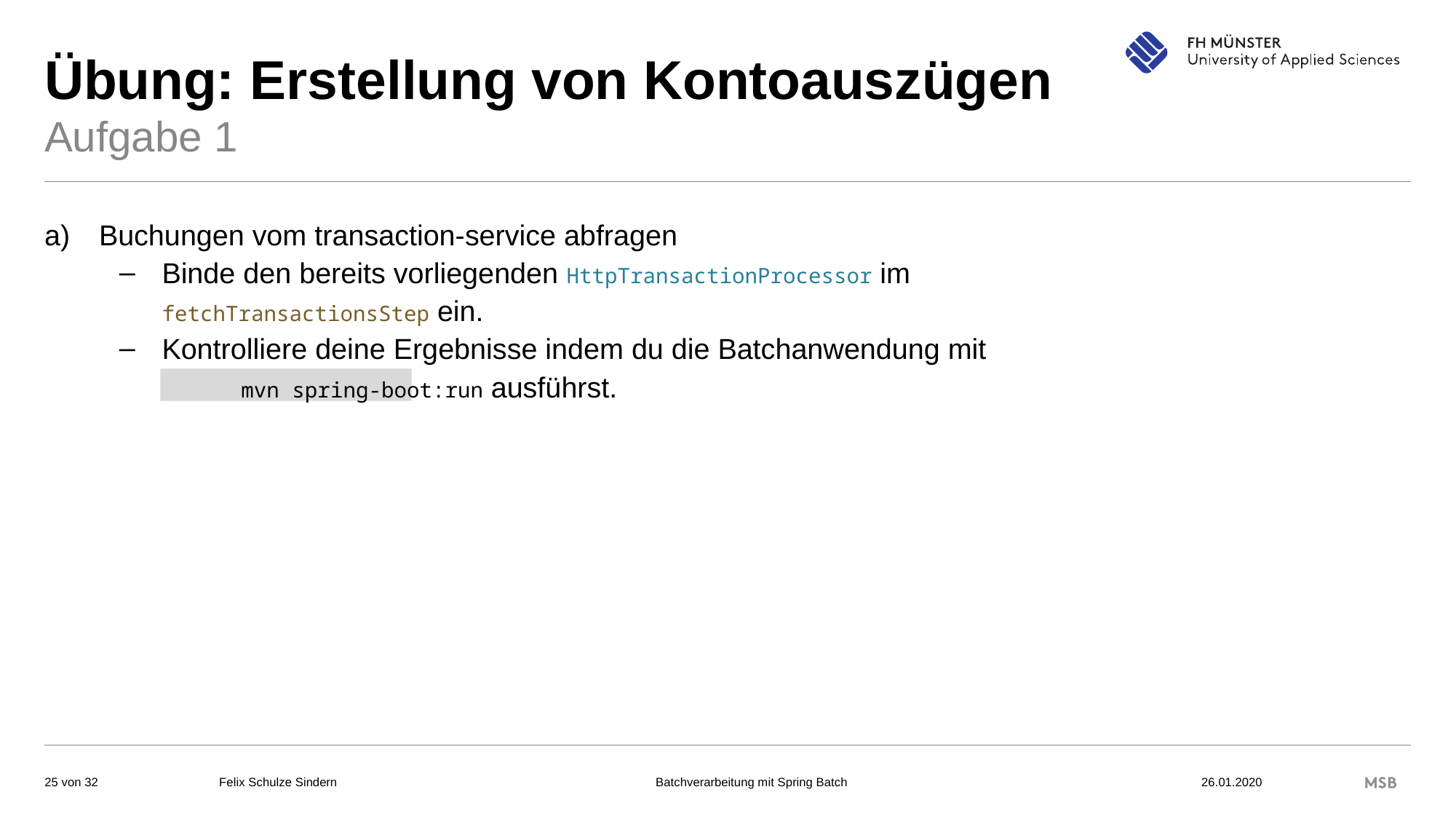

# Übung: Erstellung von Kontoauszügen
Aufgabe 1
Buchungen vom transaction-service abfragen
Binde den bereits vorliegenden HttpTransactionProcessor im fetchTransactionsStep ein.
Kontrolliere deine Ergebnisse indem du die Batchanwendung mit
	 mvn spring-boot:run ausführst.

Felix Schulze Sindern			Batchverarbeitung mit Spring Batch 				26.01.2020